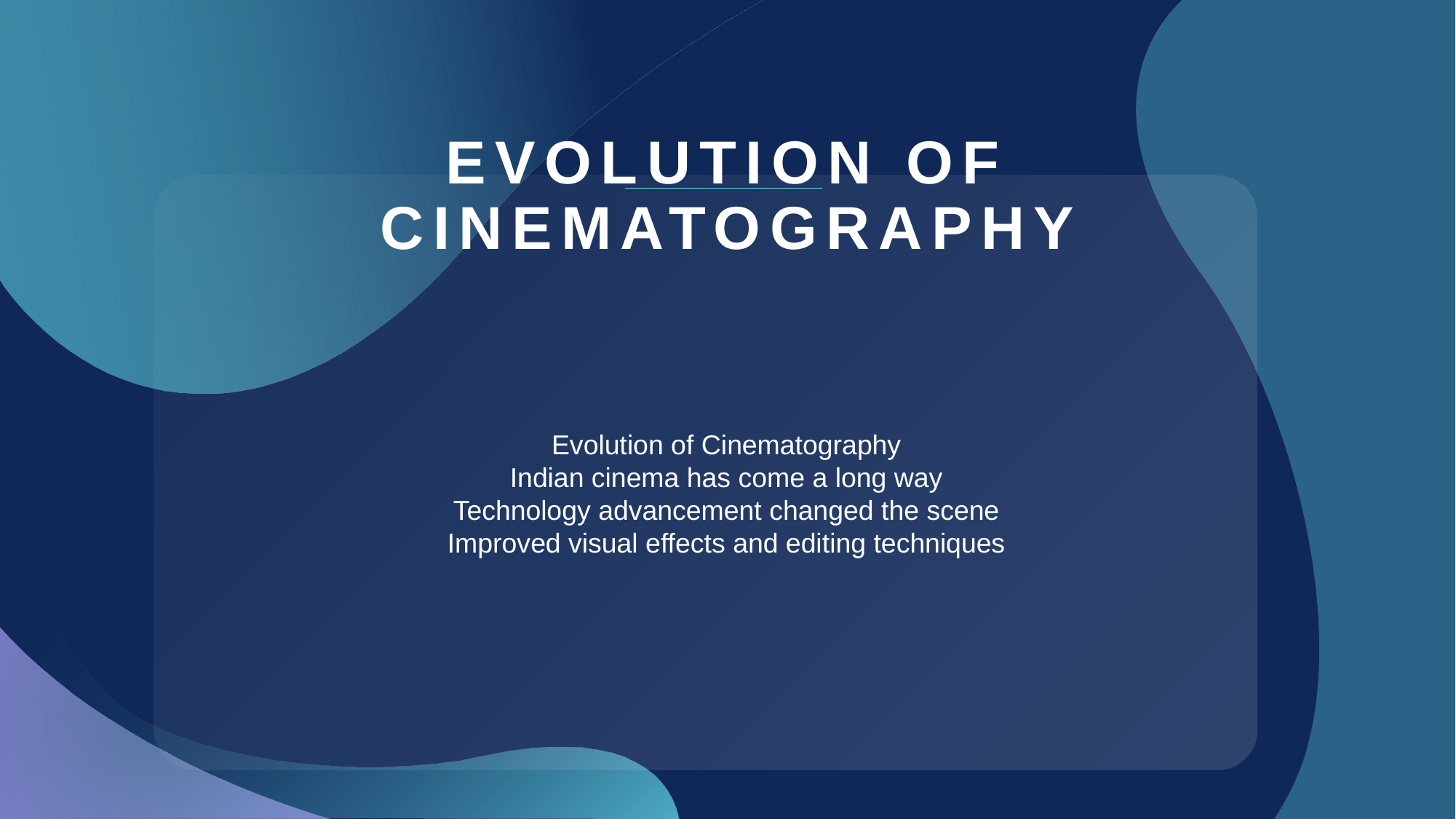

# Evolution of Cinematography
Evolution of Cinematography
Indian cinema has come a long way
Technology advancement changed the scene
Improved visual effects and editing techniques